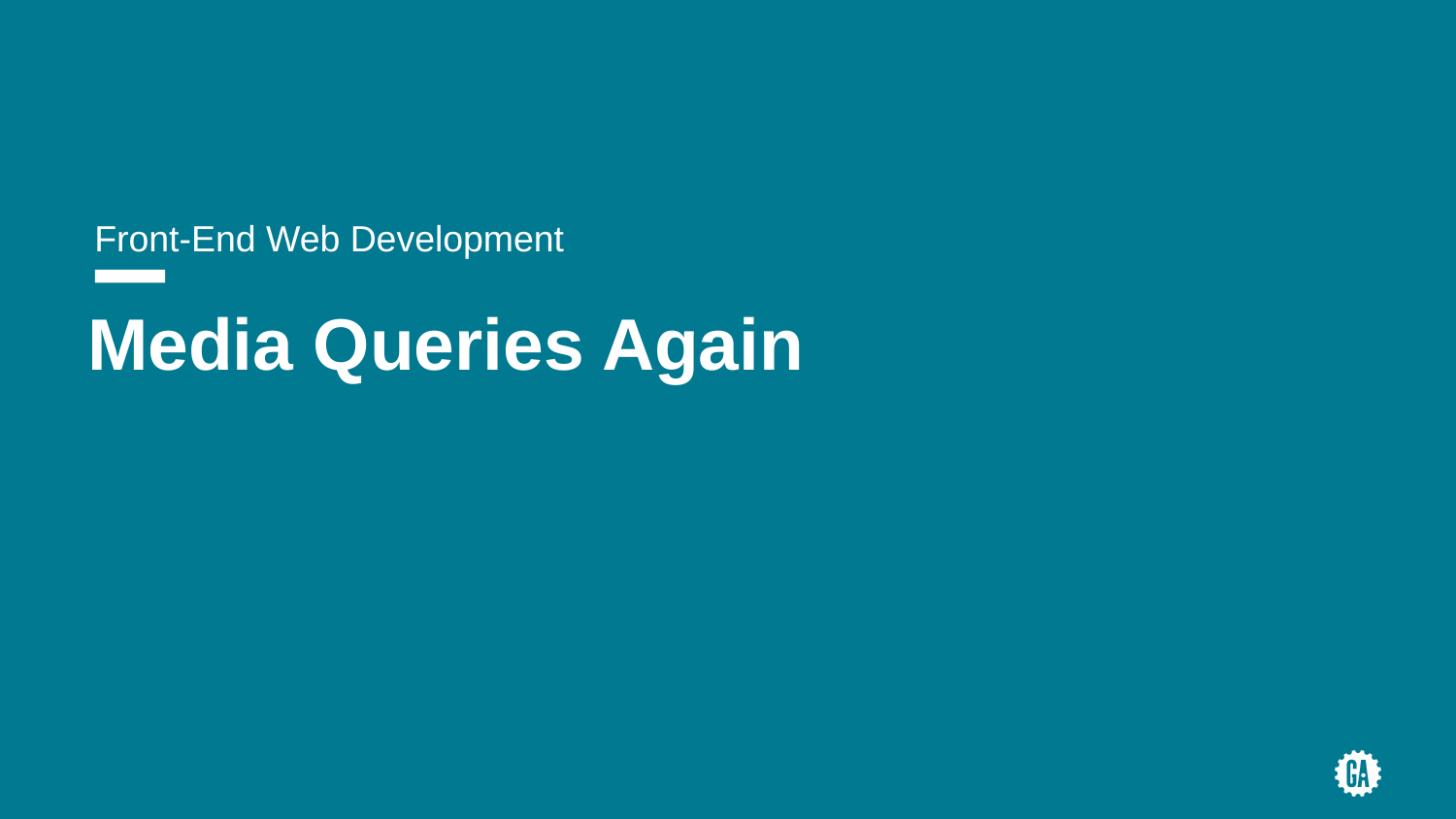

Front-End Web Development
# Media Queries Again